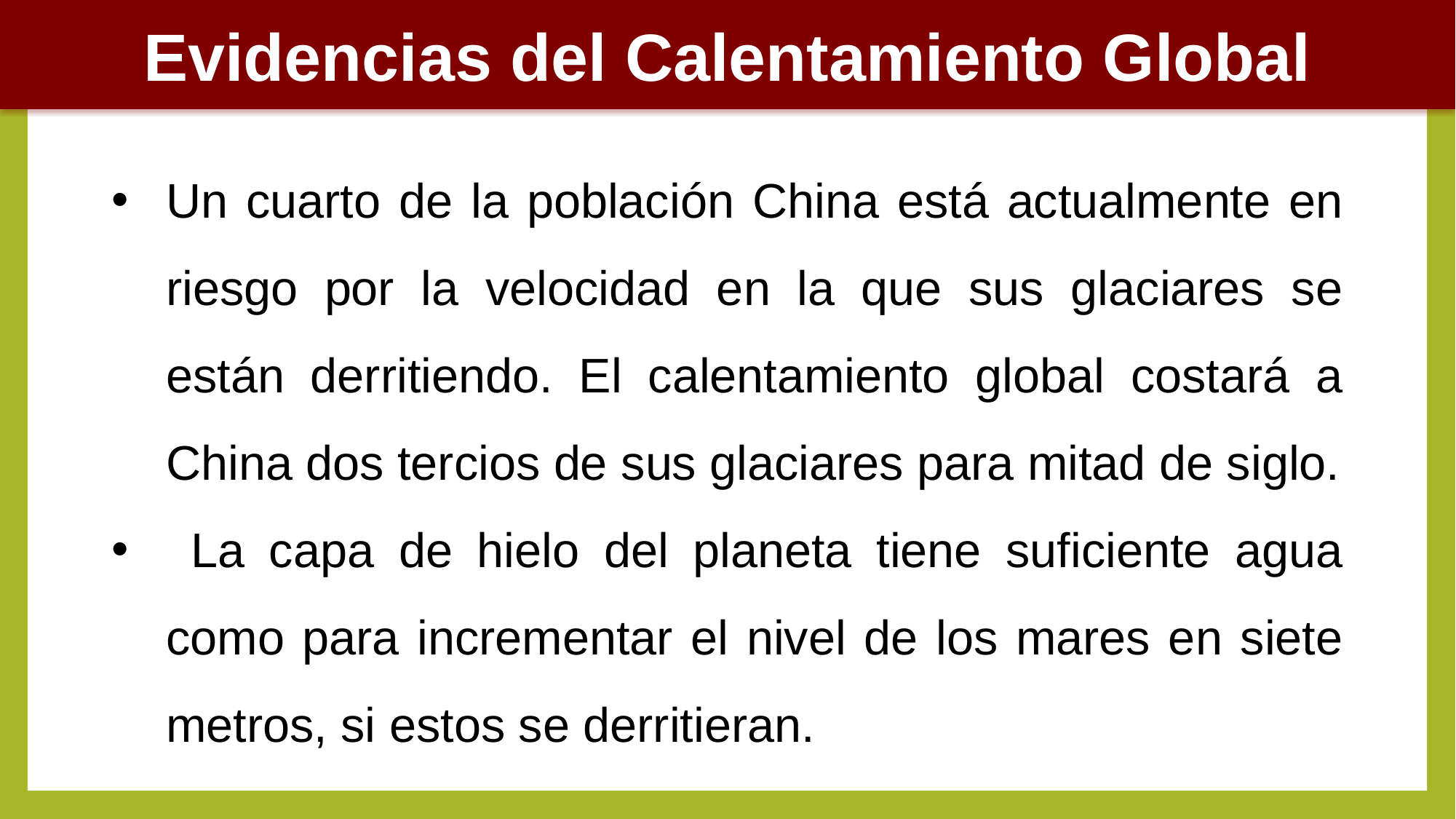

Evidencias del Calentamiento Global
Un cuarto de la población China está actualmente en riesgo por la velocidad en la que sus glaciares se están derritiendo. El calentamiento global costará a China dos tercios de sus glaciares para mitad de siglo.
 La capa de hielo del planeta tiene suficiente agua como para incrementar el nivel de los mares en siete metros, si estos se derritieran.